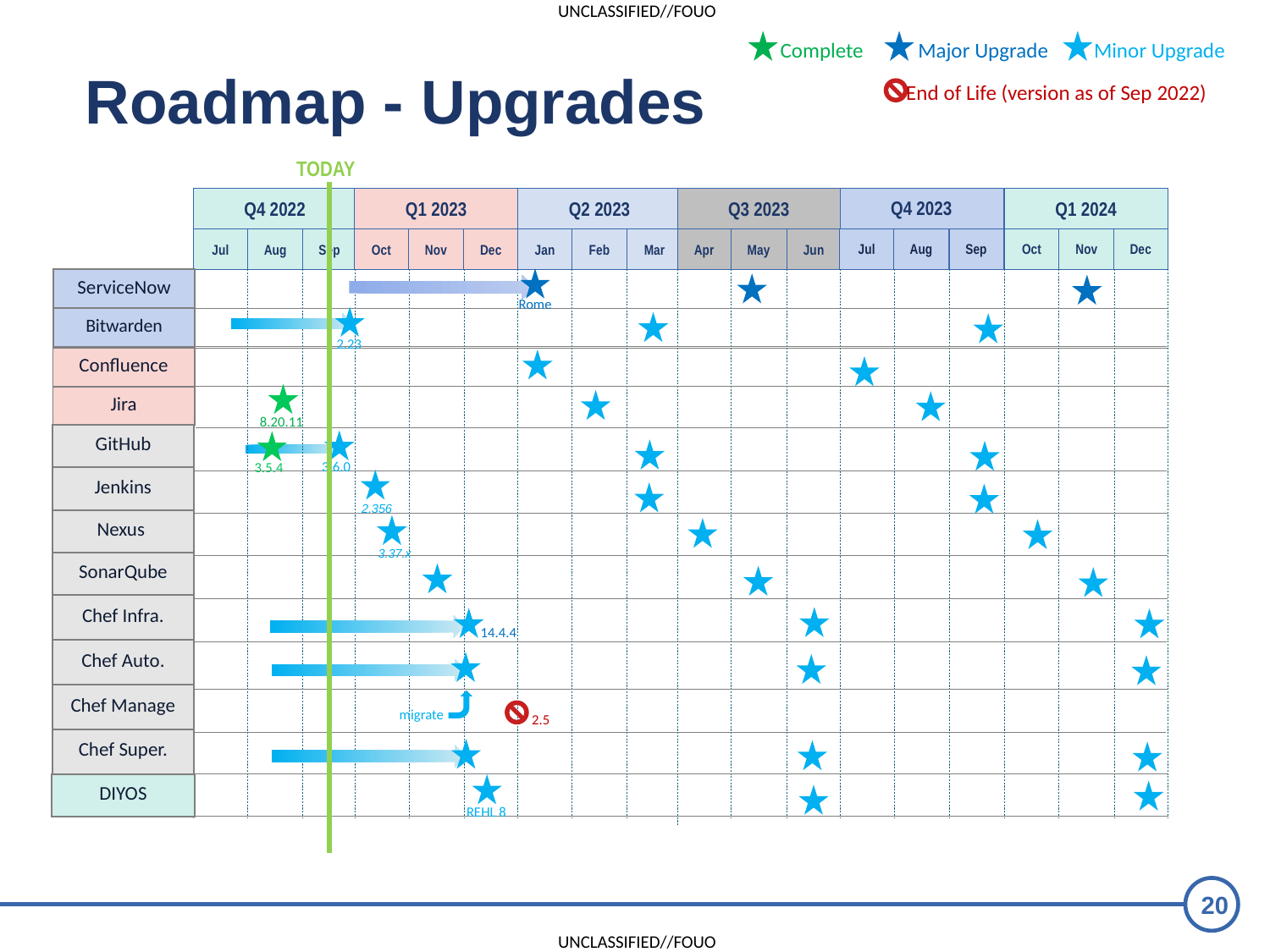

Complete

Major Upgrade

Minor Upgrade
Roadmap - Upgrades
End of Life (version as of Sep 2022)

TODAY

Q4 2023

Jul
Aug
Sep

Q1 2024

Oct
Nov
Dec

Q3 2023

Apr
May
Jun

Q4 2022

Jul
Aug
Sep

Q1 2023

Oct
Nov
Dec

Q2 2023

Jan
Feb
Mar

Rome
| ServiceNow |
| --- |
| Bitwarden |

2.23

| Confluence |
| --- |
| Jira |

8.20.11

| GitHub |
| --- |
| Jenkins |
| Nexus |
| SonarQube |
| Chef Infra. |
| Chef Auto. |
| Chef Manage |
| Chef Super. |

3.6.0

3.5.4

2.356

3.37.x

14.4.4

migrate

2.5

| DIYOS |
| --- |

REHL 8

20